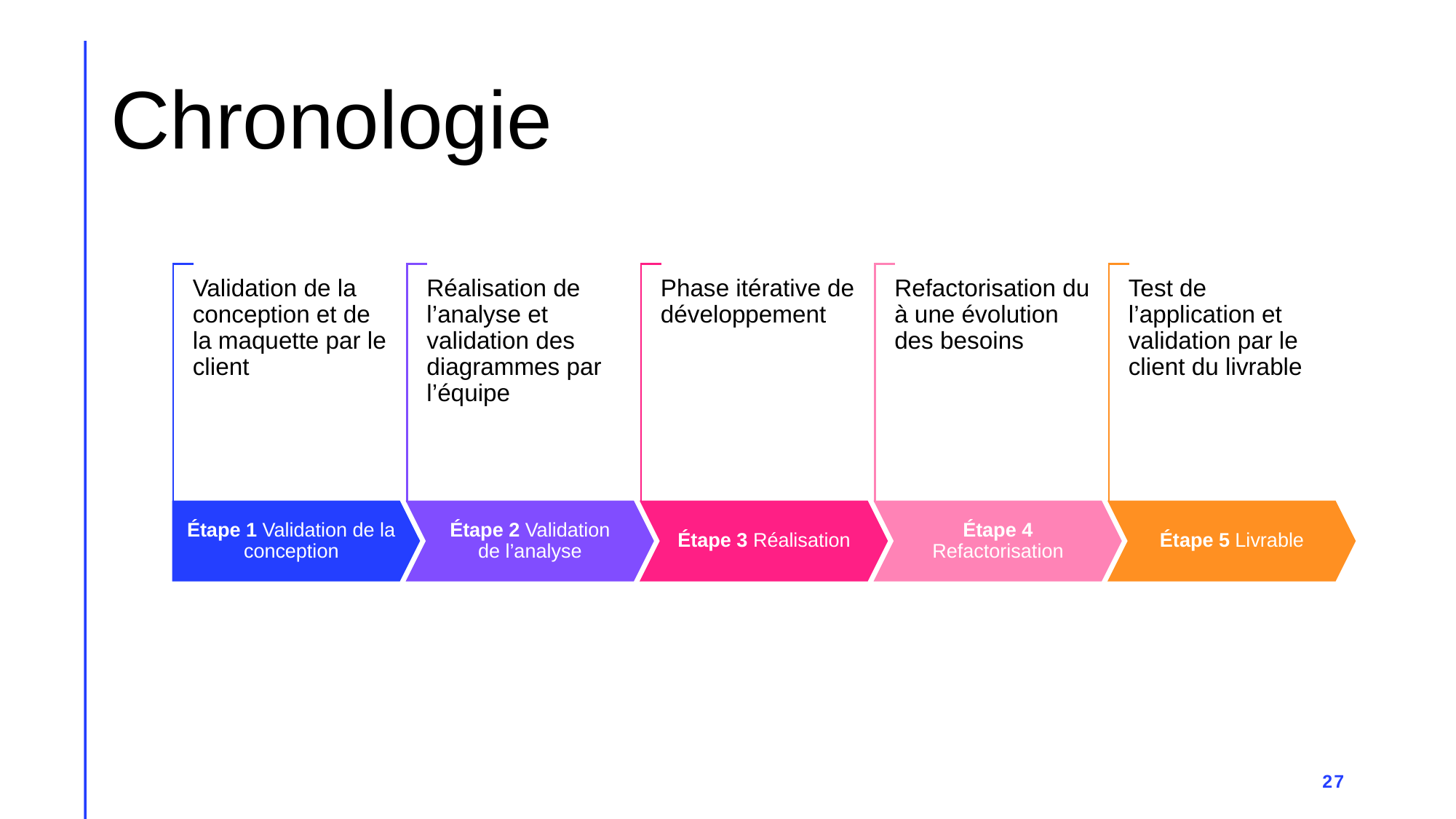

# Chronologie
Étape 1 Validation de la conception
Validation de la conception et de la maquette par le client
Étape 2 Validation de l’analyse
Réalisation de l’analyse et validation des diagrammes par l’équipe
Étape 3 Réalisation
Phase itérative de développement
Étape 4 Refactorisation
Refactorisation du à une évolution des besoins
Étape 5 Livrable
Test de l’application et validation par le client du livrable
27